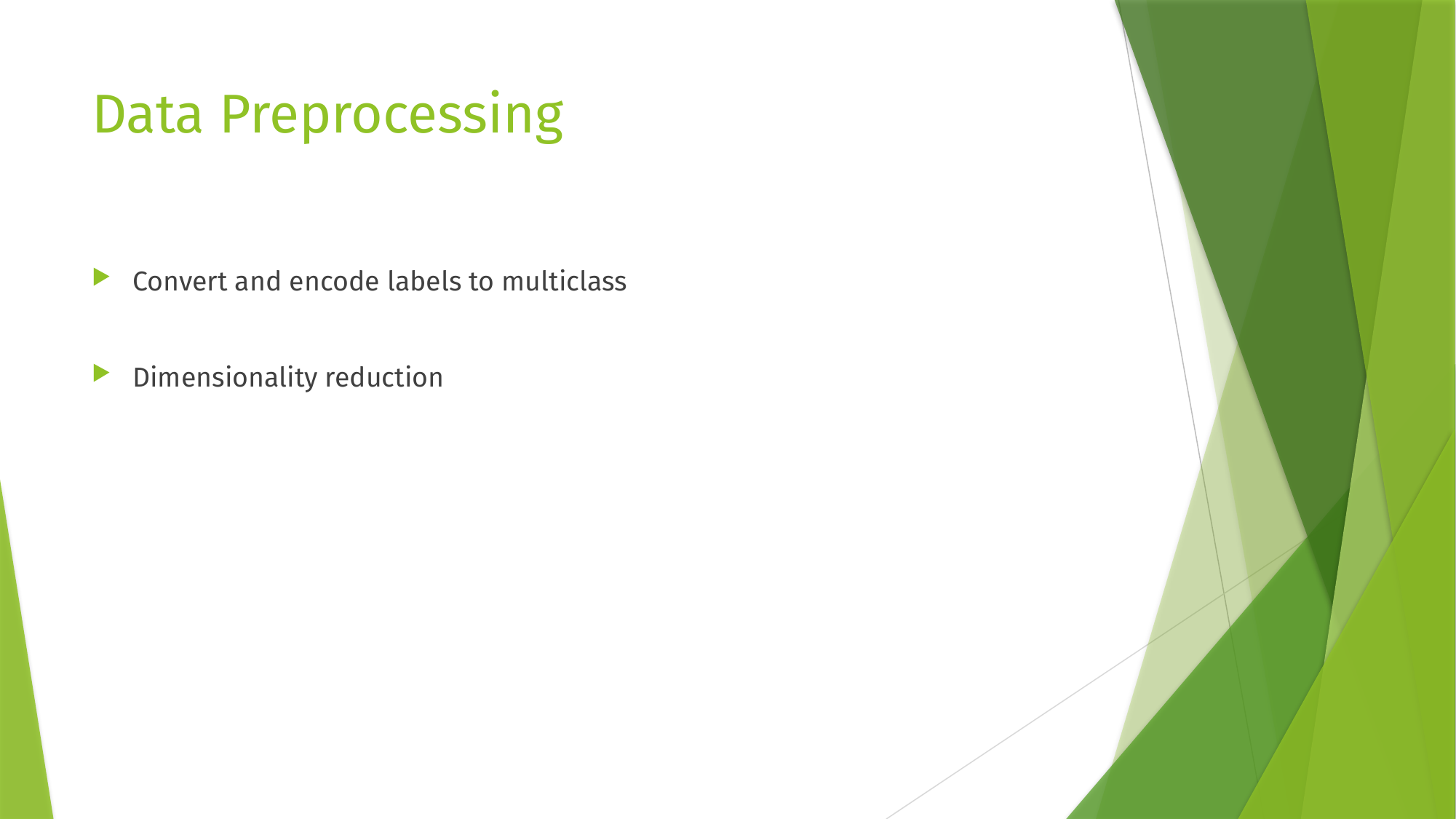

# Data Preprocessing
Convert and encode labels to multiclass

Dimensionality reduction